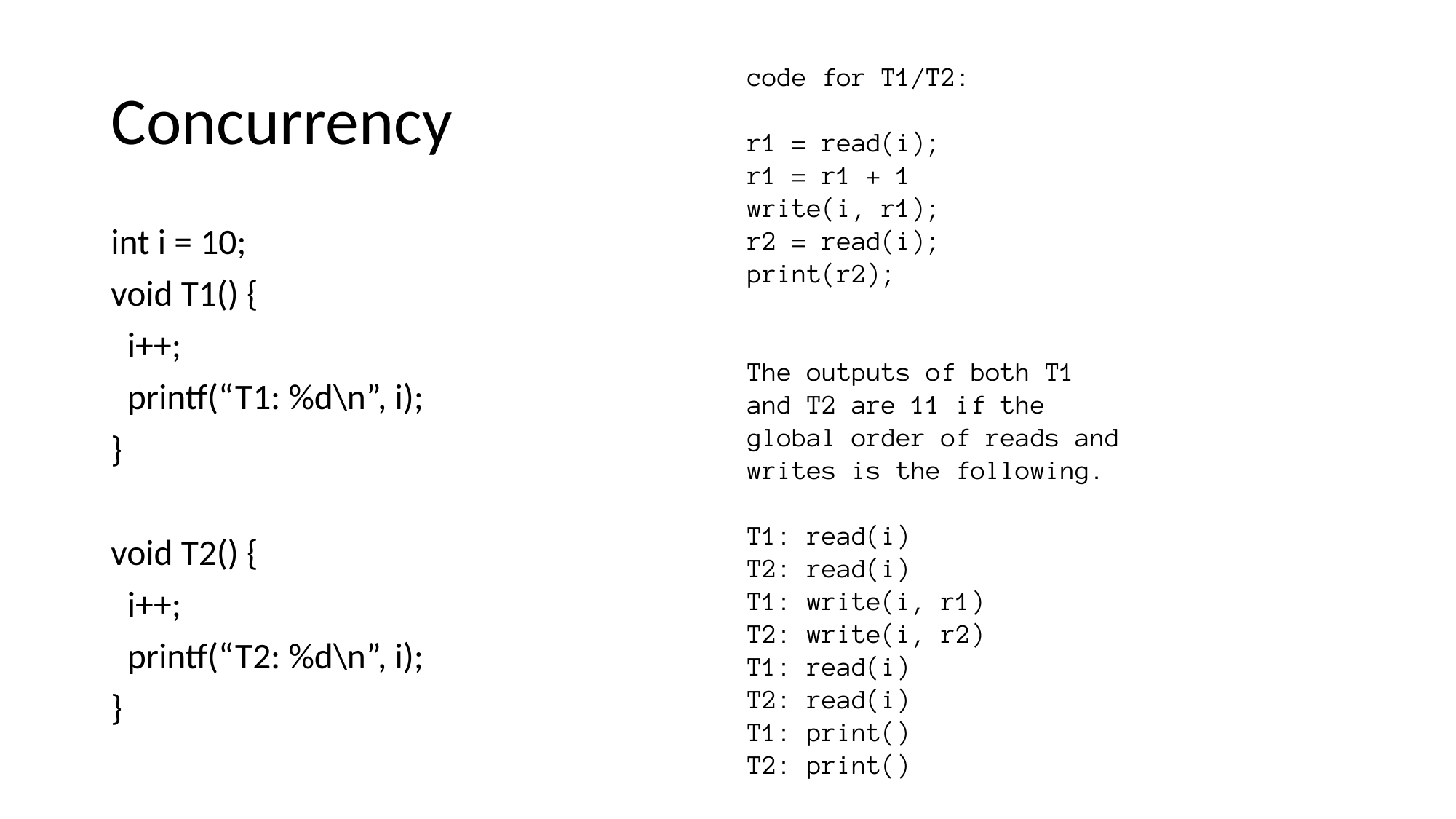

# Concurrency
code for T1/T2:

r1 = read(i);
r1 = r1 + 1
write(i, r1);
r2 = read(i);
print(r2);

The outputs of both T1 and T2 are 11 if the global order of reads and writes is the following.

T1: read(i)
T2: read(i)
T1: write(i, r1)
T2: write(i, r2)
T1: read(i)
T2: read(i)
T1: print()
T2: print()
int i = 10;
void T1() {
  i++;
  printf(“T1: %d\n”, i);
}

void T2() {
  i++;
  printf(“T2: %d\n”, i);
}